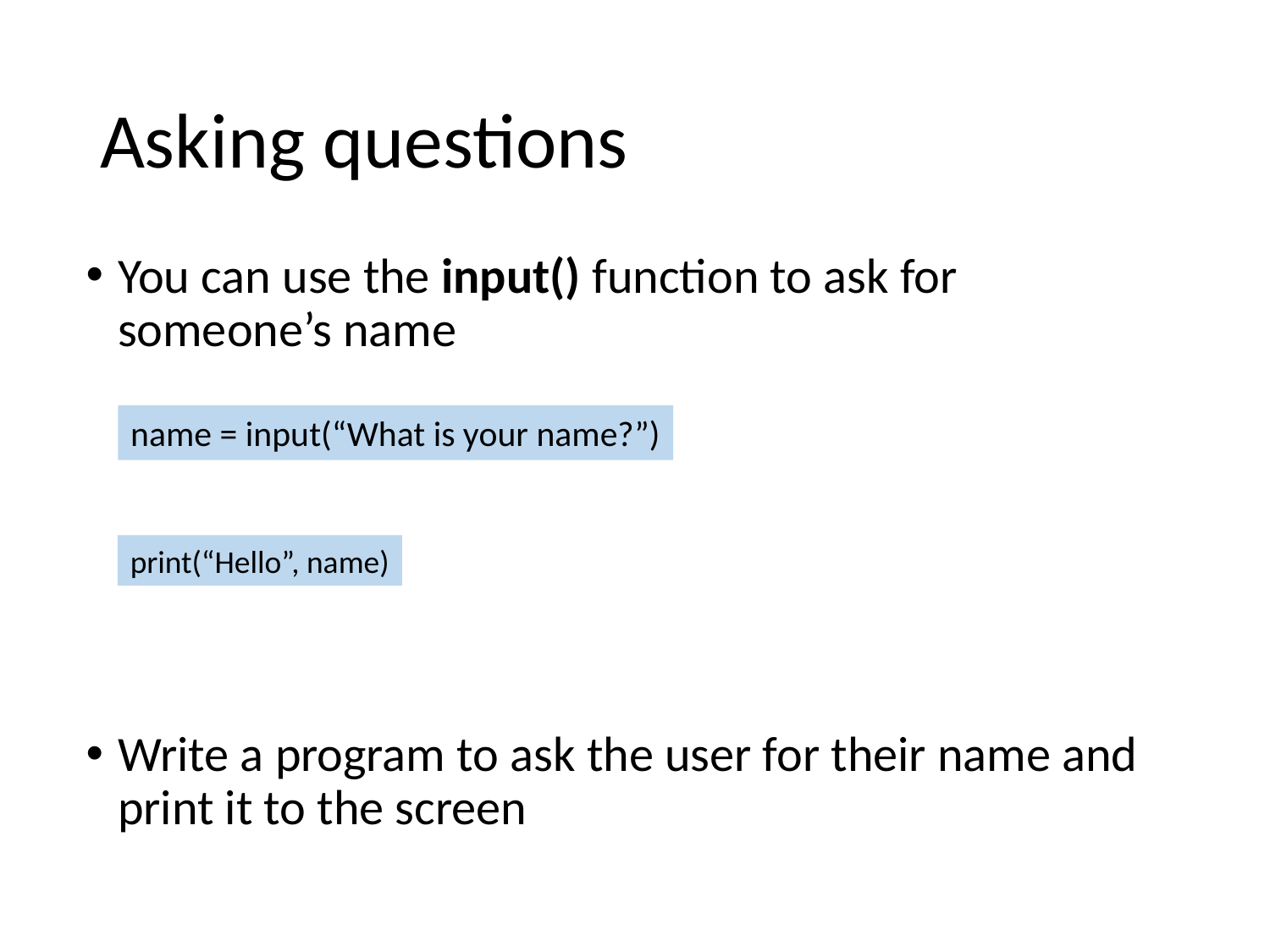

# Asking questions
You can use the input() function to ask for someone’s name

Write a program to ask the user for their name and print it to the screen
name = input(“What is your name?”)
print(“Hello”, name)